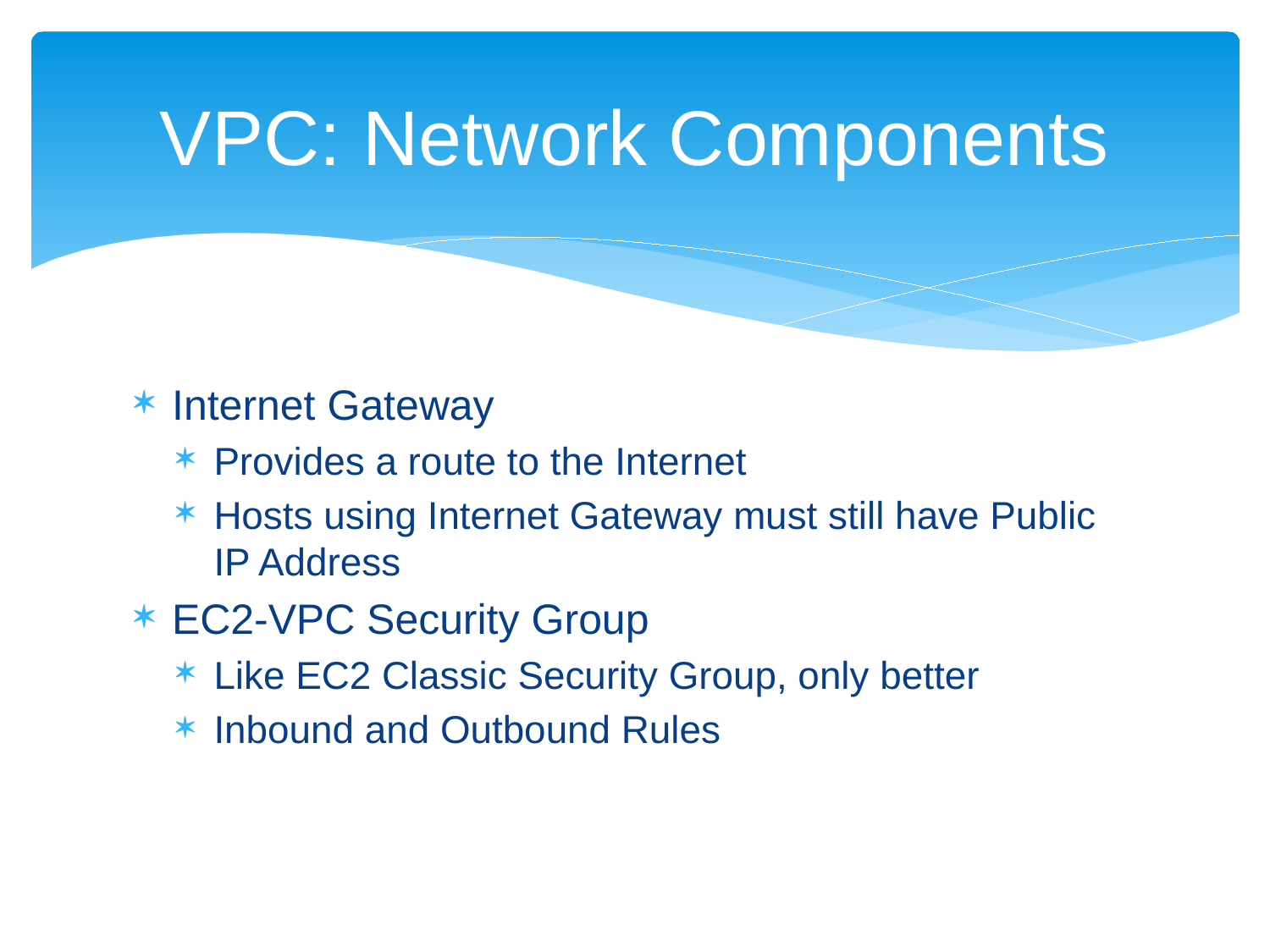

# VPC: Network Components
Internet Gateway
Provides a route to the Internet
Hosts using Internet Gateway must still have Public IP Address
EC2-VPC Security Group
Like EC2 Classic Security Group, only better
Inbound and Outbound Rules